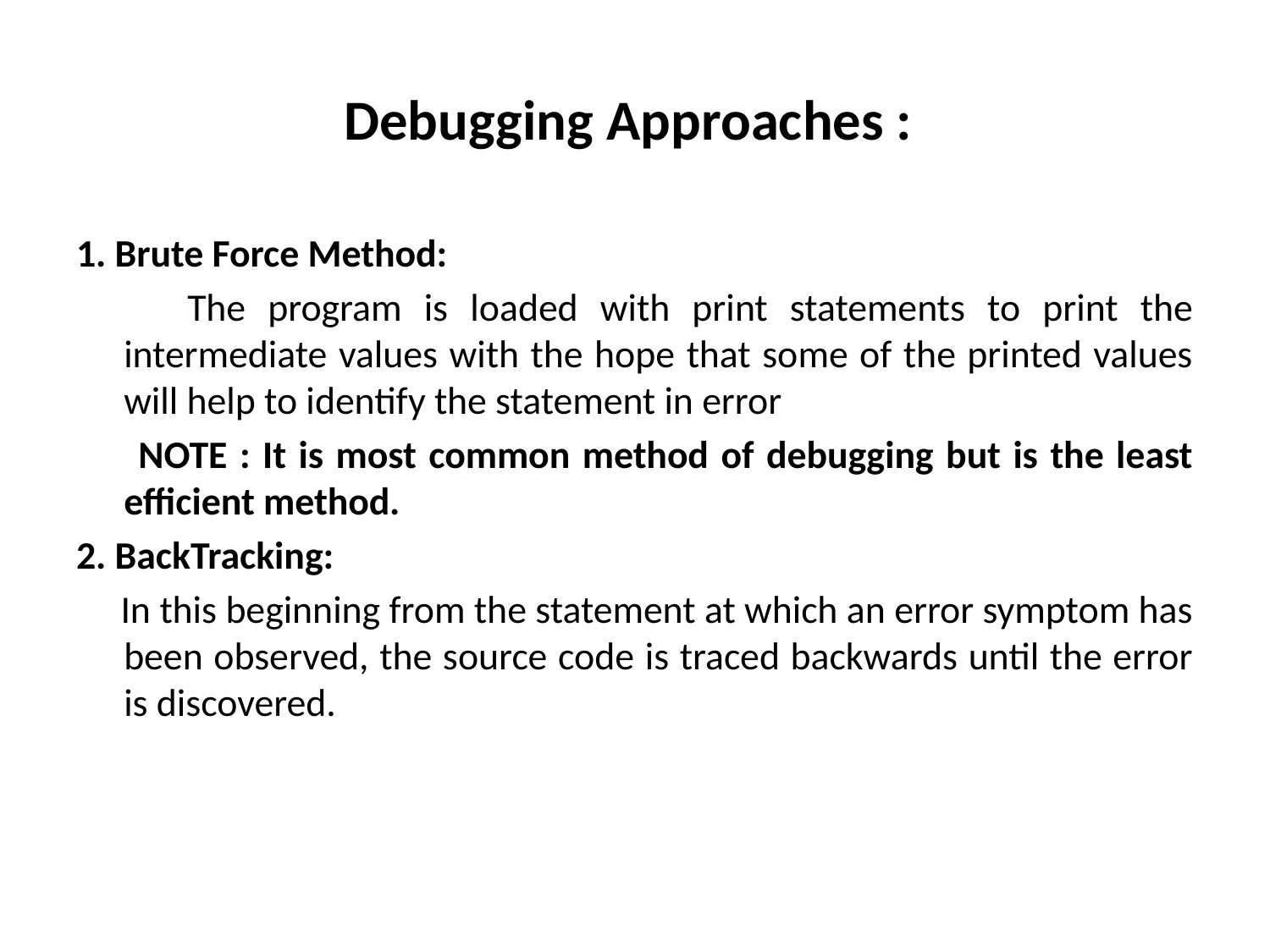

# Debugging Approaches :
1. Brute Force Method:
     The program is loaded with print statements to print the intermediate values with the hope that some of the printed values will help to identify the statement in error
     NOTE : It is most common method of debugging but is the least efficient method.
2. BackTracking:
     In this beginning from the statement at which an error symptom has been observed, the source code is traced backwards until the error is discovered.